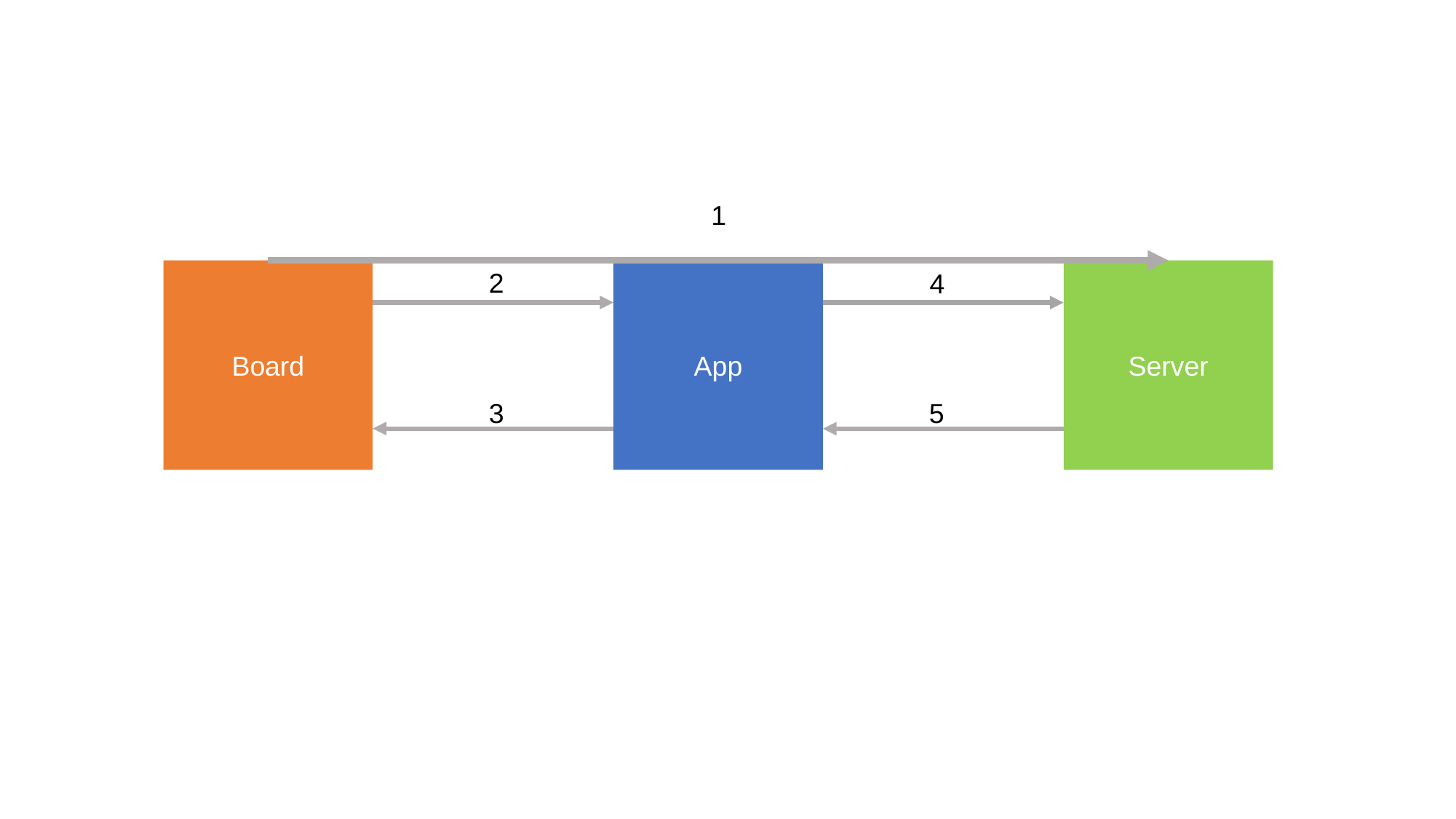

1
Board
2
Server
App
4
5
3